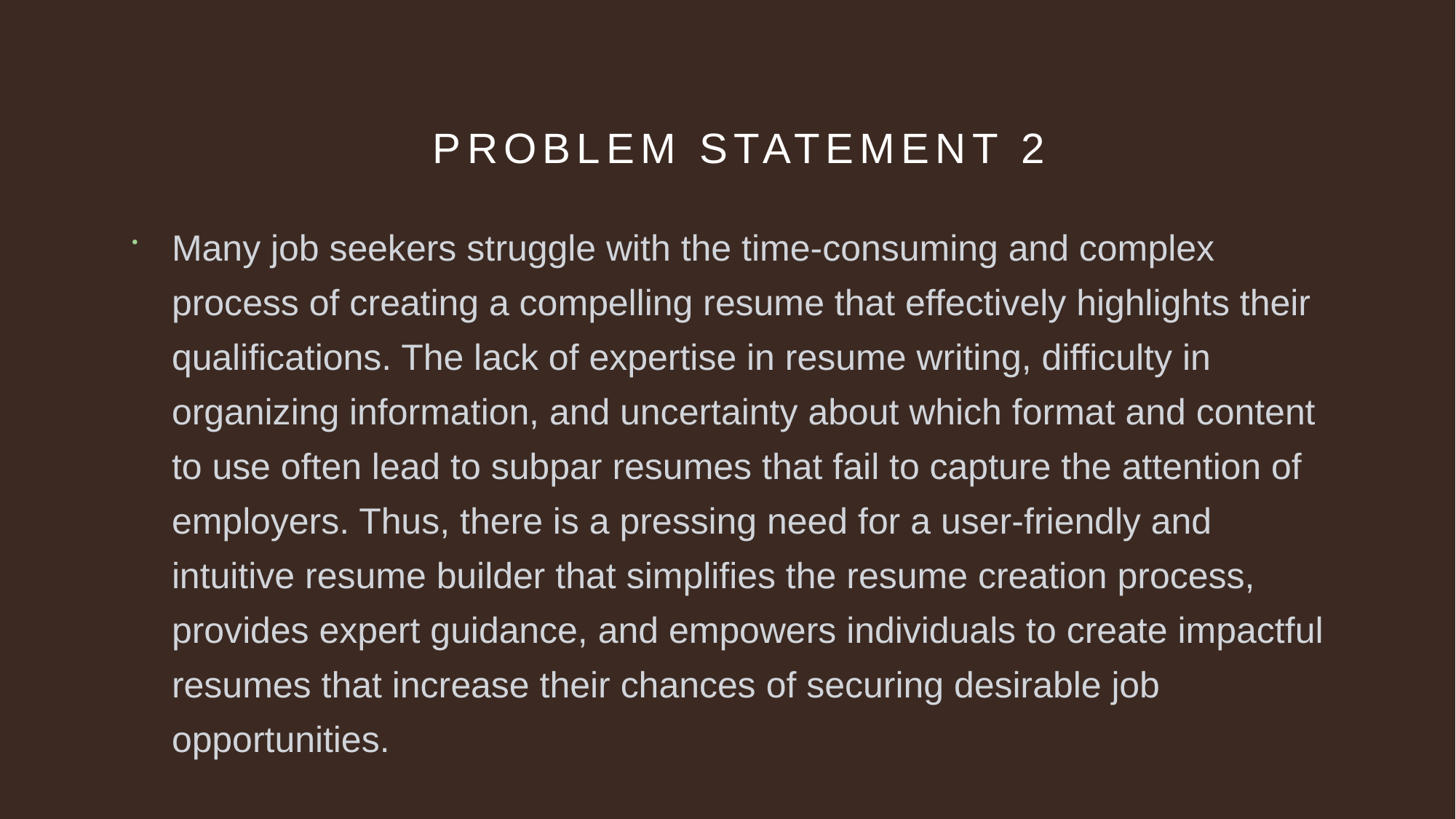

# Problem statement 2
Many job seekers struggle with the time-consuming and complex process of creating a compelling resume that effectively highlights their qualifications. The lack of expertise in resume writing, difficulty in organizing information, and uncertainty about which format and content to use often lead to subpar resumes that fail to capture the attention of employers. Thus, there is a pressing need for a user-friendly and intuitive resume builder that simplifies the resume creation process, provides expert guidance, and empowers individuals to create impactful resumes that increase their chances of securing desirable job opportunities.